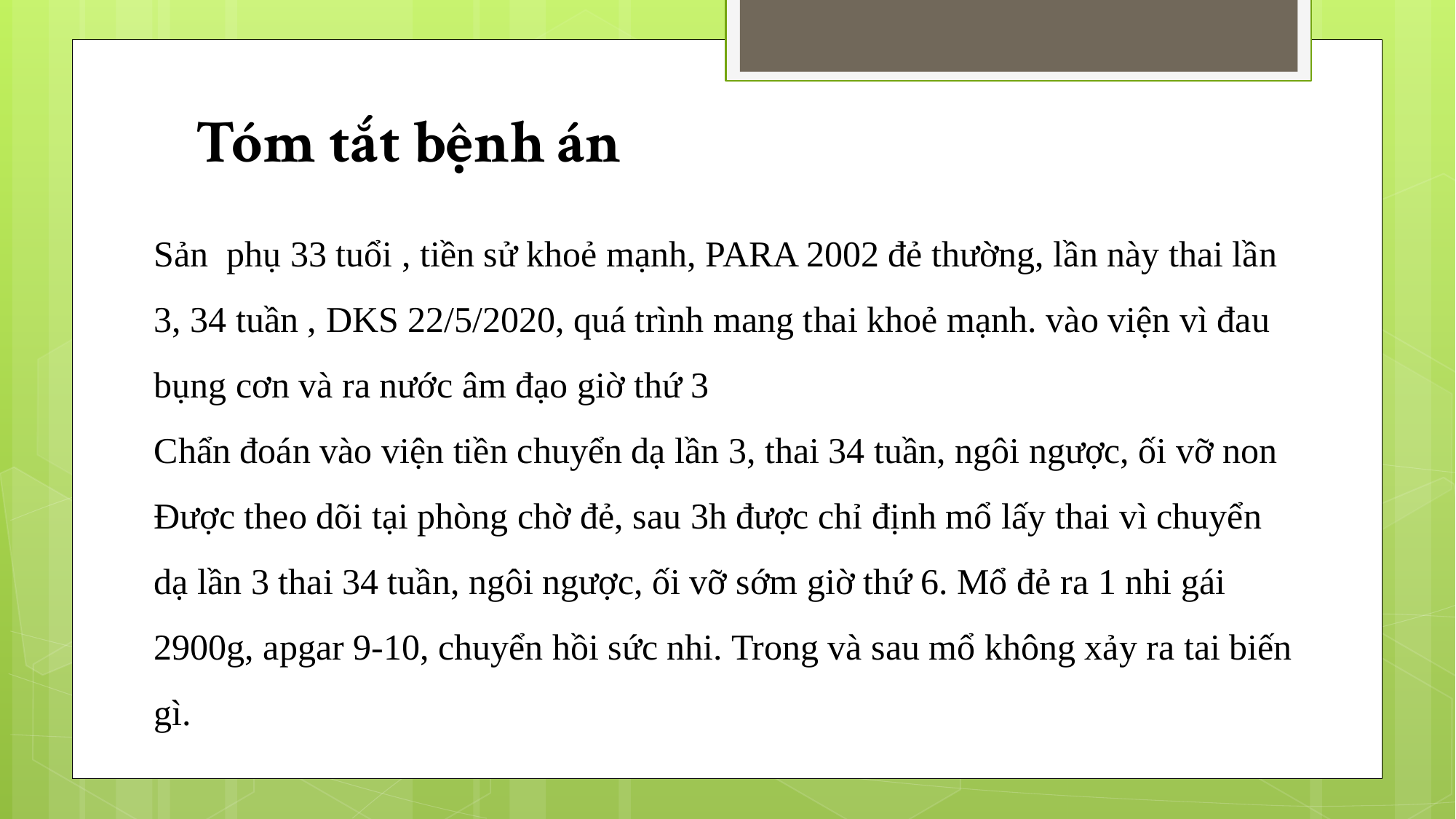

Tóm tắt bệnh án
Sản  phụ 33 tuổi , tiền sử khoẻ mạnh, PARA 2002 đẻ thường, lần này thai lần 3, 34 tuần , DKS 22/5/2020, quá trình mang thai khoẻ mạnh. vào viện vì đau bụng cơn và ra nước âm đạo giờ thứ 3
Chẩn đoán vào viện tiền chuyển dạ lần 3, thai 34 tuần, ngôi ngược, ối vỡ non
Được theo dõi tại phòng chờ đẻ, sau 3h được chỉ định mổ lấy thai vì chuyển dạ lần 3 thai 34 tuần, ngôi ngược, ối vỡ sớm giờ thứ 6. Mổ đẻ ra 1 nhi gái 2900g, apgar 9-10, chuyển hồi sức nhi. Trong và sau mổ không xảy ra tai biến gì.